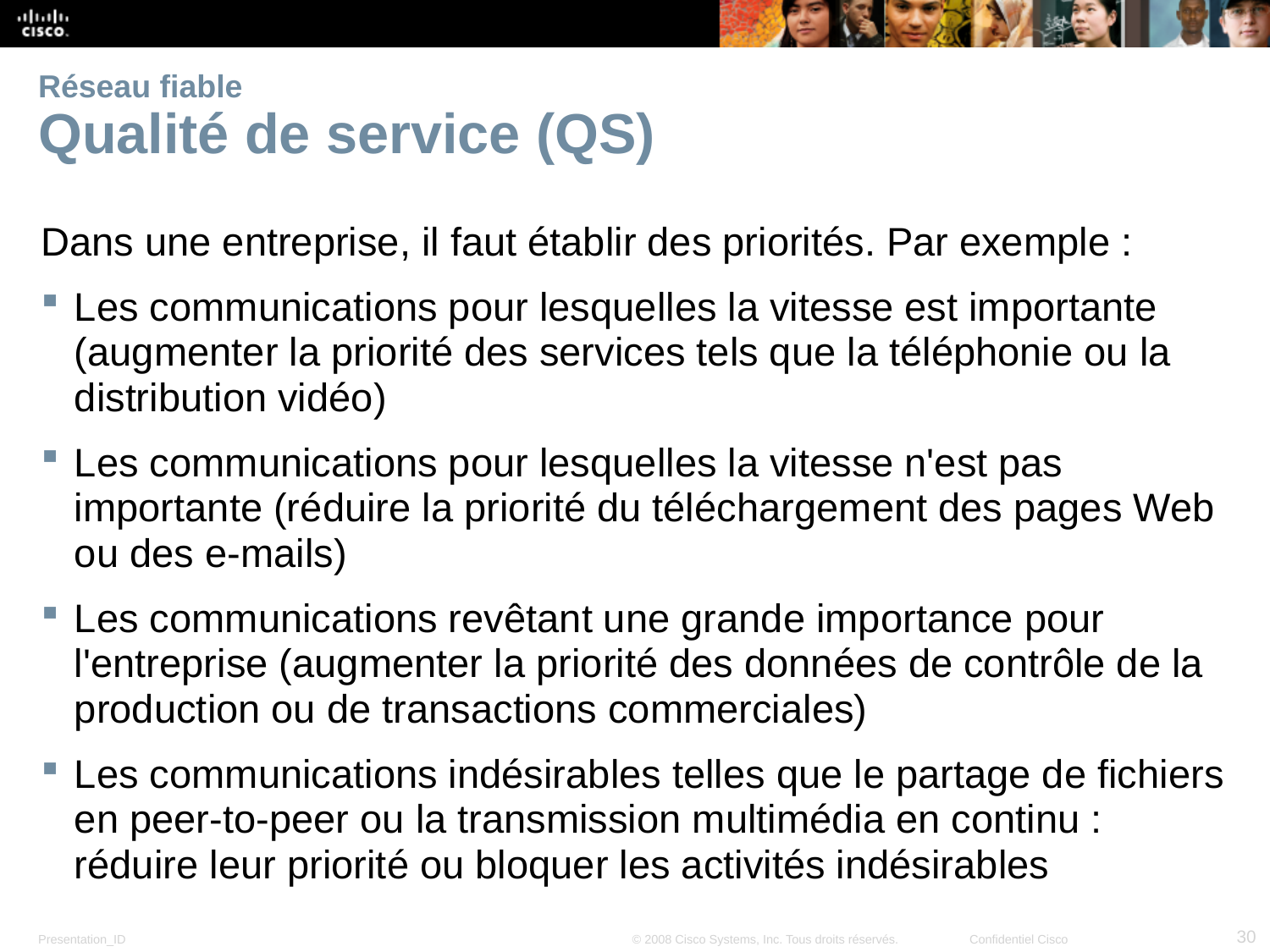

# Réseau fiable Qualité de service (QS)
Dans une entreprise, il faut établir des priorités. Par exemple :
Les communications pour lesquelles la vitesse est importante (augmenter la priorité des services tels que la téléphonie ou la distribution vidéo)
Les communications pour lesquelles la vitesse n'est pas importante (réduire la priorité du téléchargement des pages Web ou des e-mails)
Les communications revêtant une grande importance pour l'entreprise (augmenter la priorité des données de contrôle de la production ou de transactions commerciales)
Les communications indésirables telles que le partage de fichiers en peer-to-peer ou la transmission multimédia en continu : réduire leur priorité ou bloquer les activités indésirables